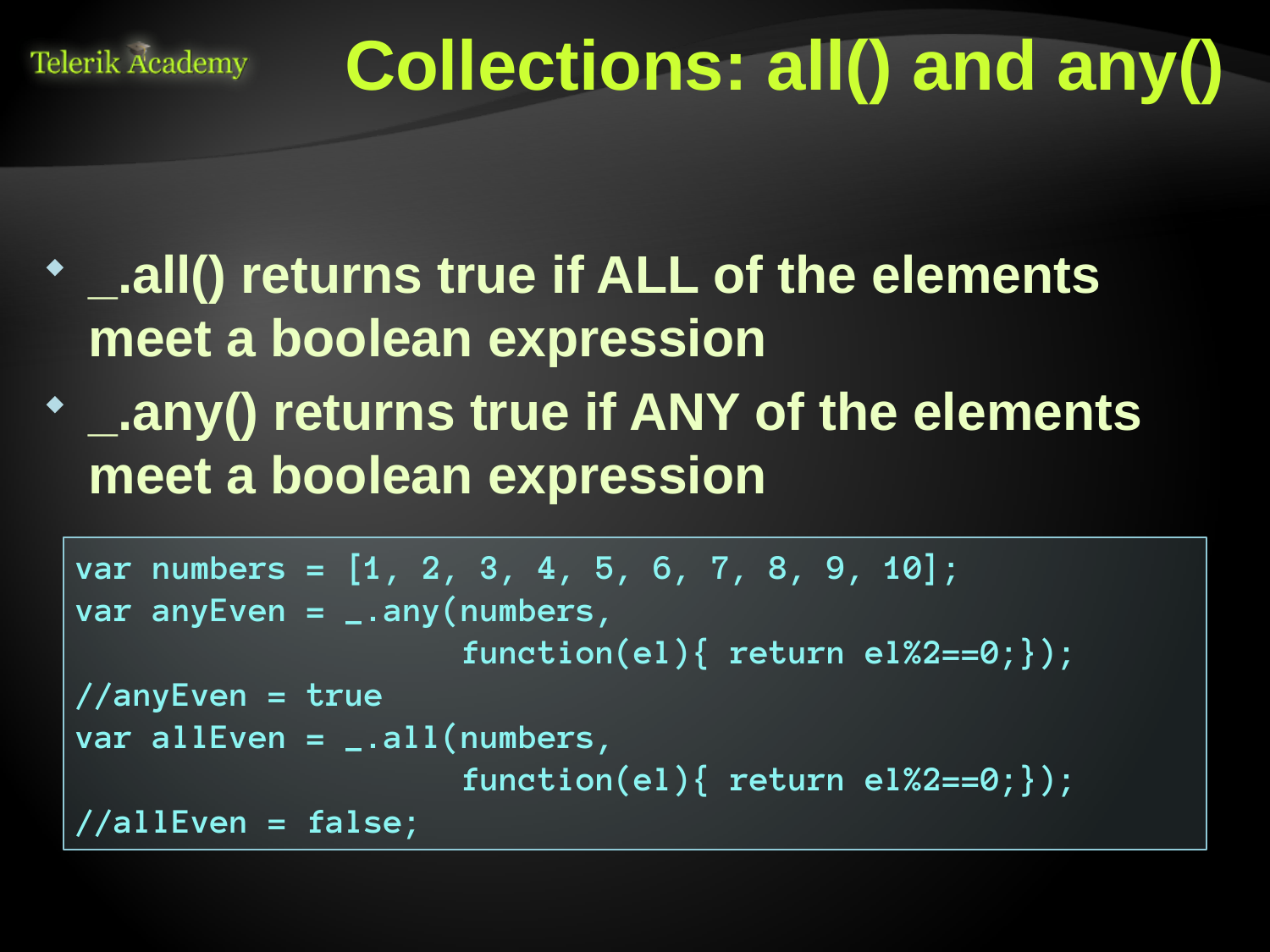

# Collections: all() and any()
_.all() returns true if ALL of the elements meet a boolean expression
_.any() returns true if ANY of the elements meet a boolean expression
var numbers = [1, 2, 3, 4, 5, 6, 7, 8, 9, 10];
var anyEven = _.any(numbers,
                    function(el){ return el%2==0;});
//anyEven = true
var allEven = _.all(numbers,
                    function(el){ return el%2==0;});
//allEven = false;